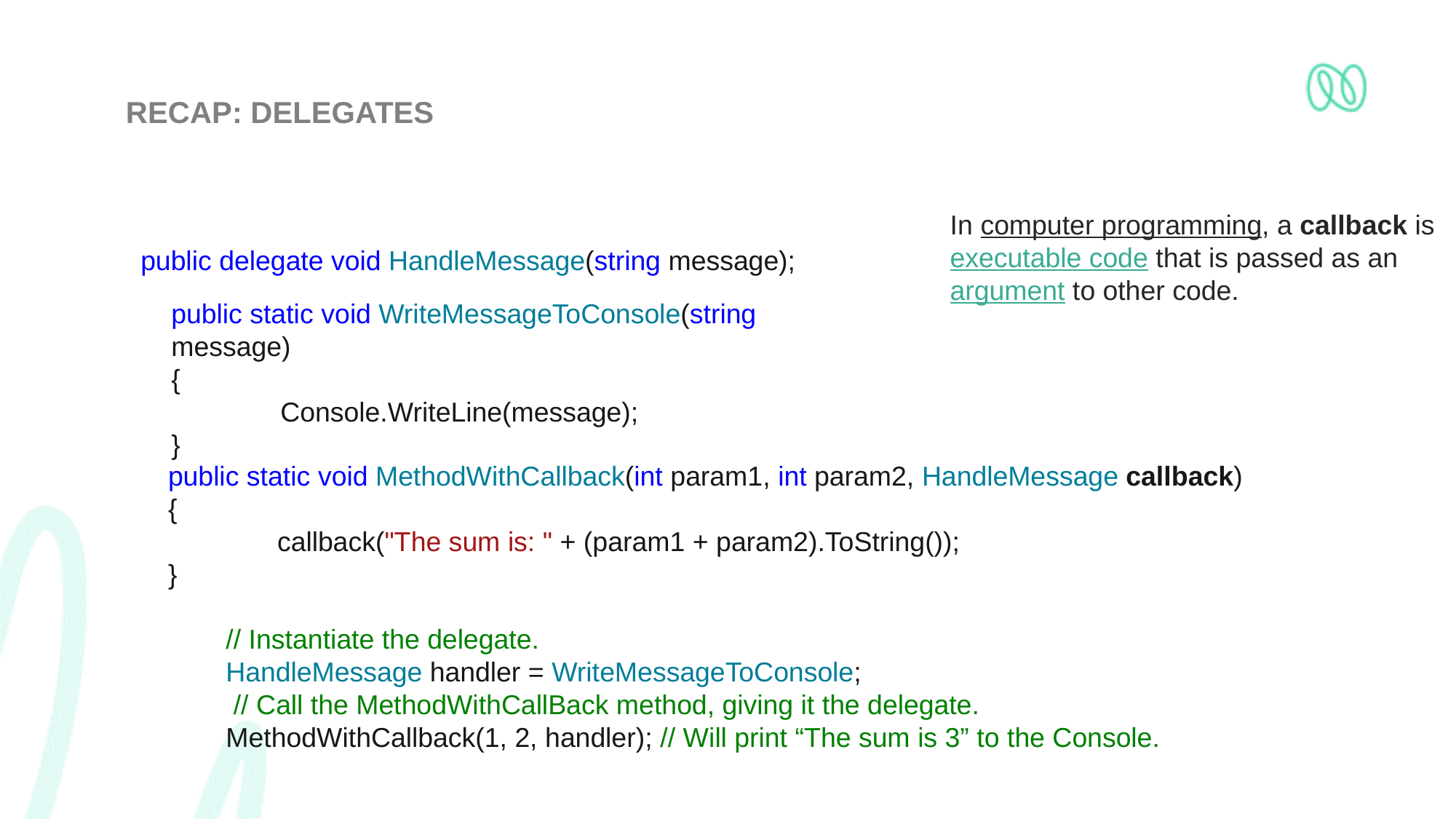

# Recap: delegates

In computer programming, a callback is executable code that is passed as an argument to other code.
public delegate void HandleMessage(string message);
public static void WriteMessageToConsole(string message)
{
	Console.WriteLine(message);
}
public static void MethodWithCallback(int param1, int param2, HandleMessage callback)
{
 	callback("The sum is: " + (param1 + param2).ToString());
}
// Instantiate the delegate.
HandleMessage handler = WriteMessageToConsole;
 // Call the MethodWithCallBack method, giving it the delegate.
MethodWithCallback(1, 2, handler); // Will print “The sum is 3” to the Console.